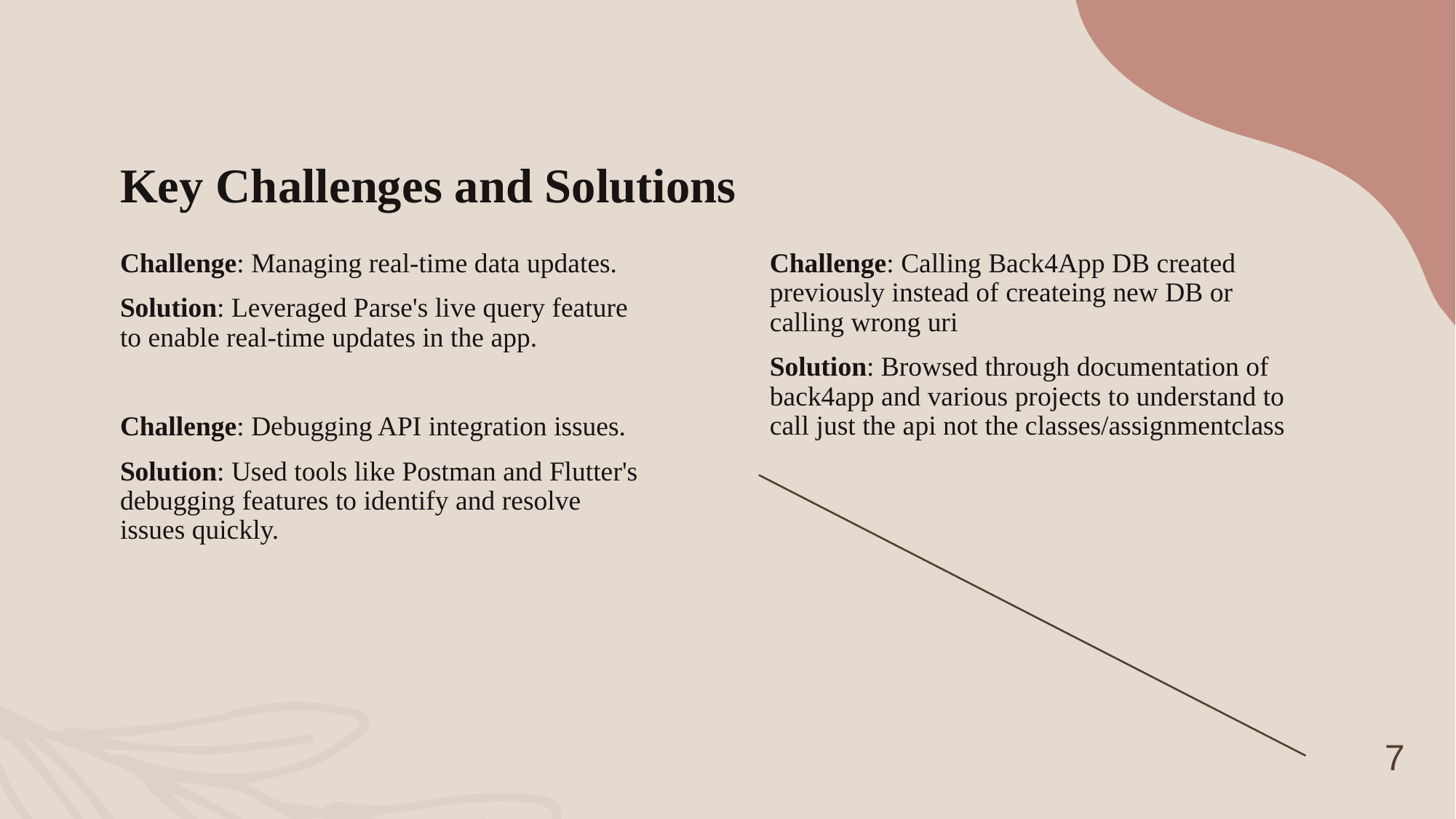

# Key Challenges and Solutions
Challenge: Managing real-time data updates.
Solution: Leveraged Parse's live query feature to enable real-time updates in the app.

Challenge: Debugging API integration issues.
Solution: Used tools like Postman and Flutter's debugging features to identify and resolve issues quickly.

Challenge: Calling Back4App DB created previously instead of createing new DB or calling wrong uri
Solution: Browsed through documentation of back4app and various projects to understand to call just the api not the classes/assignmentclass
7